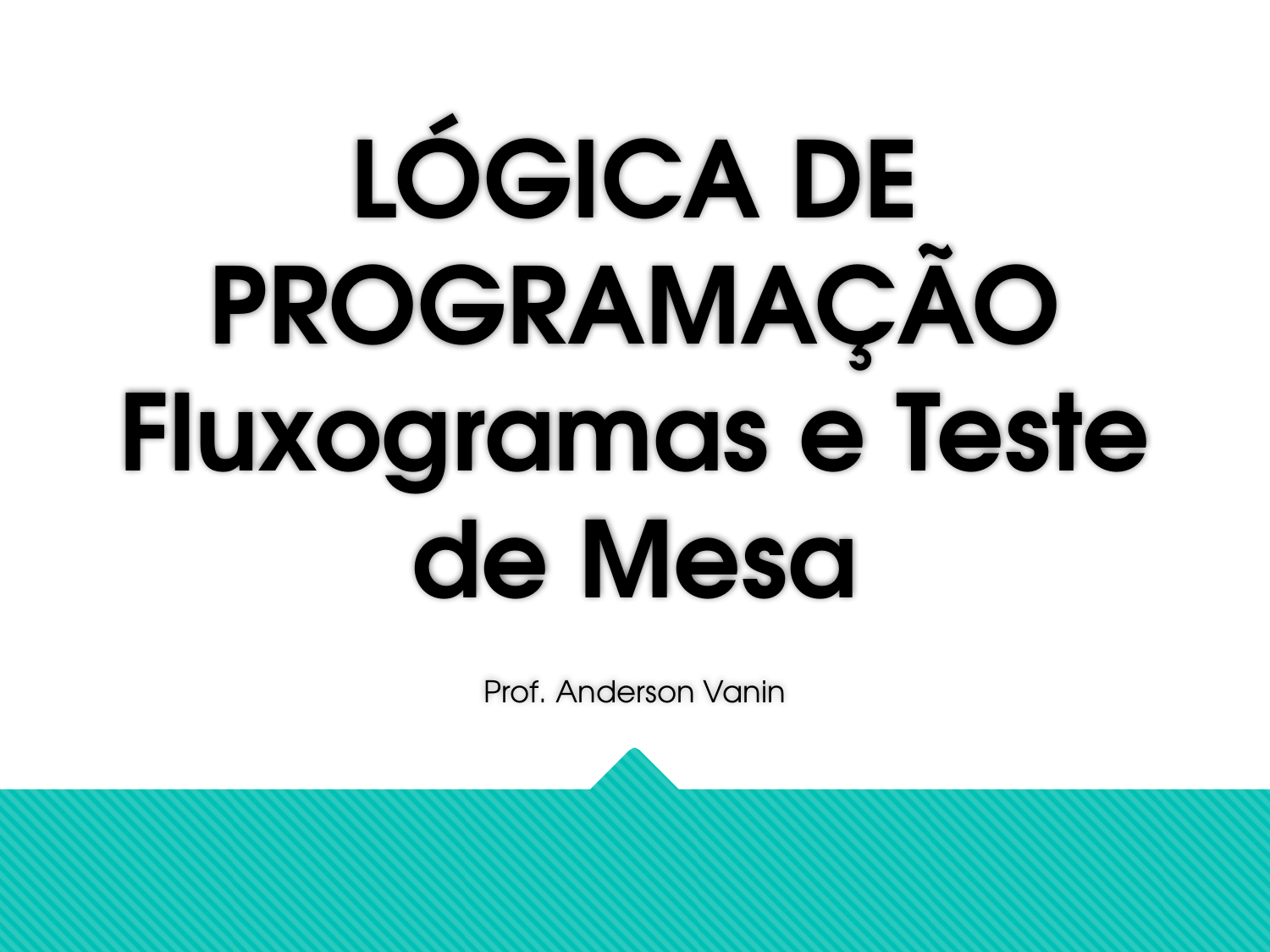

# LÓGICA DE PROGRAMAÇÃO Fluxogramas e Teste de Mesa
Prof. Anderson Vanin